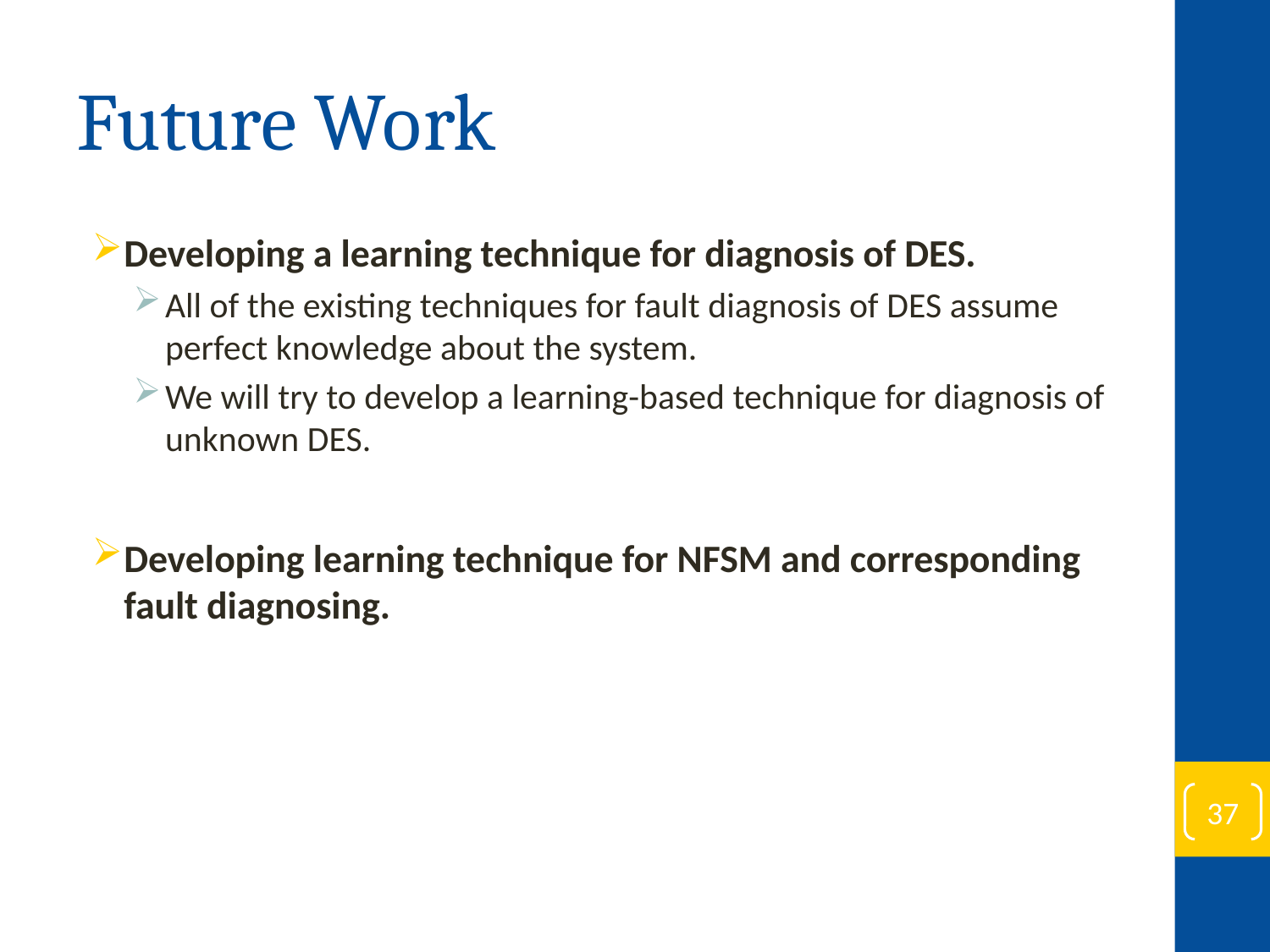

# Future Work
Developing a learning technique for diagnosis of DES.
All of the existing techniques for fault diagnosis of DES assume perfect knowledge about the system.
We will try to develop a learning-based technique for diagnosis of unknown DES.

Developing learning technique for NFSM and corresponding fault diagnosing.
37